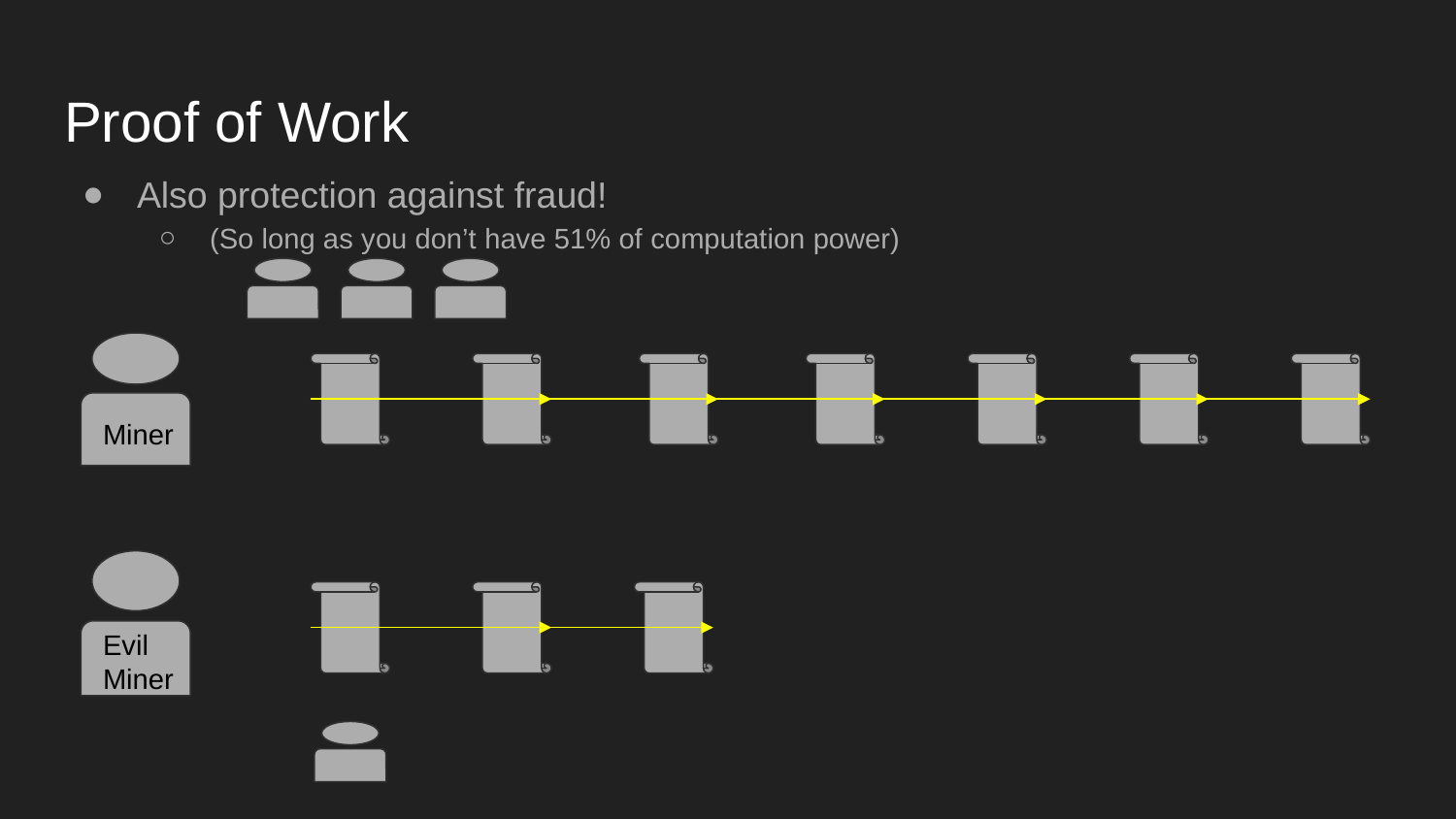

# Proof of Work
Also protection against fraud!
(So long as you don’t have 51% of computation power)

Miner

Evil
Miner